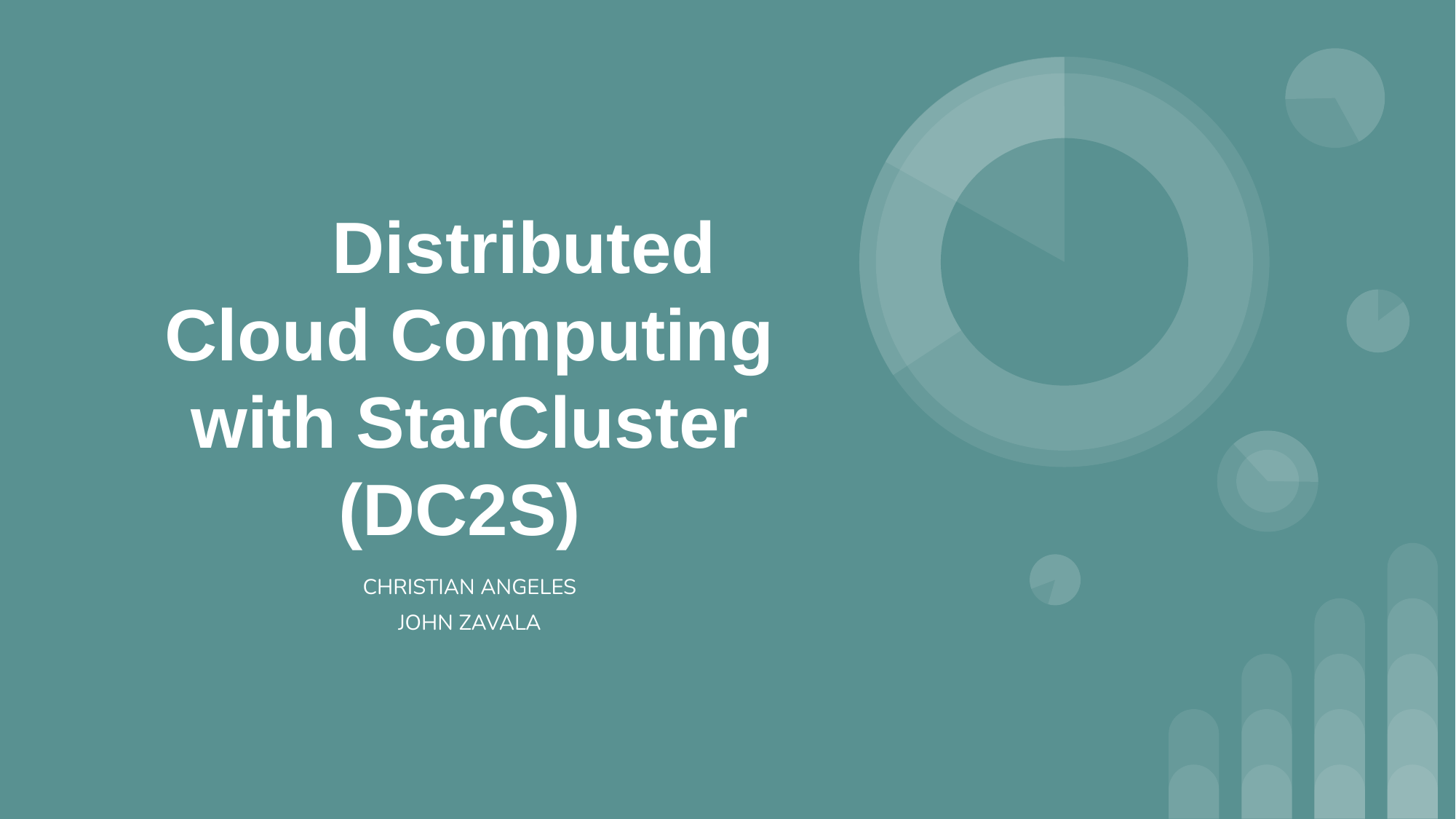

# Distributed Cloud Computing with StarCluster (DC2S)
CHRISTIAN ANGELES
JOHN ZAVALA